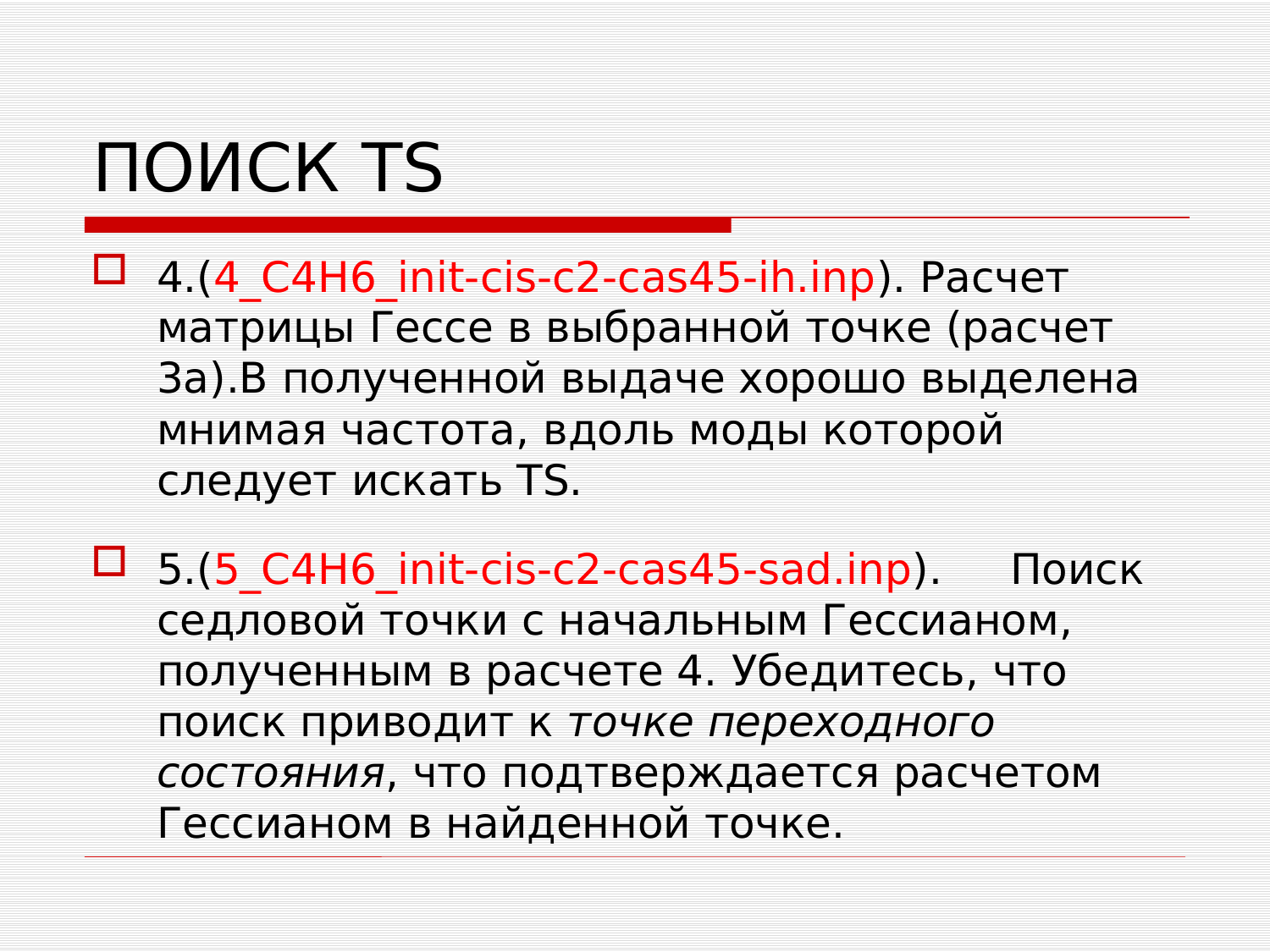

# ПОИСК TS
4.(4_C4H6_init-cis-c2-cas45-ih.inp). Расчет матрицы Гессе в выбранной точке (расчет 3а).В полученной выдаче хорошо выделена мнимая частота, вдоль моды которой следует искать TS.

5.(5_C4H6_init-cis-c2-cas45-sad.inp).     Поиск седловой точки с начальным Гессианом, полученным в расчете 4. Убедитесь, что поиск приводит к точке переходного состояния, что подтверждается расчетом Гессианом в найденной точке.